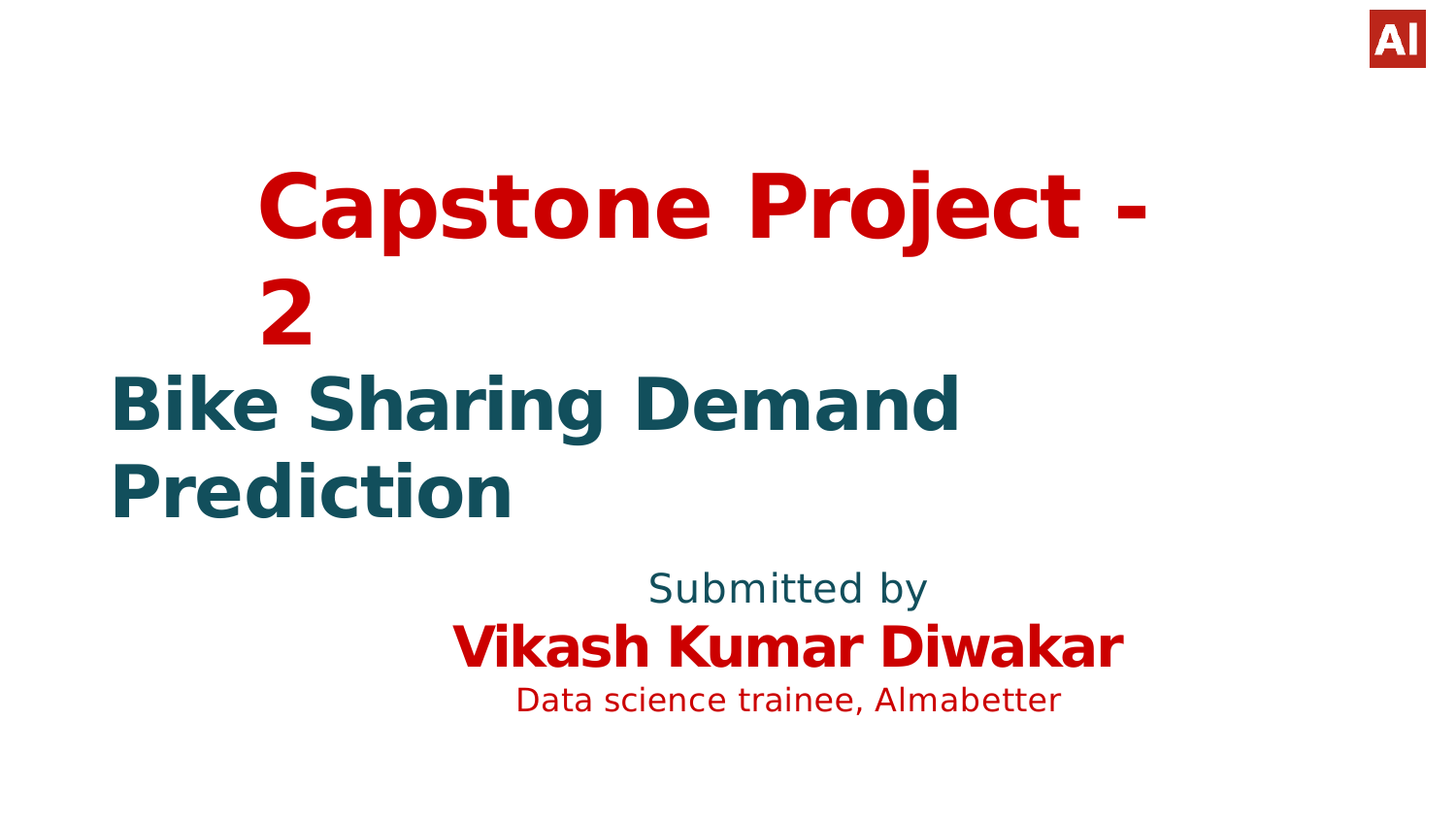

# Capstone Project - 2
Bike Sharing Demand Prediction
Submitted by
Vikash Kumar Diwakar
Data science trainee, Almabetter